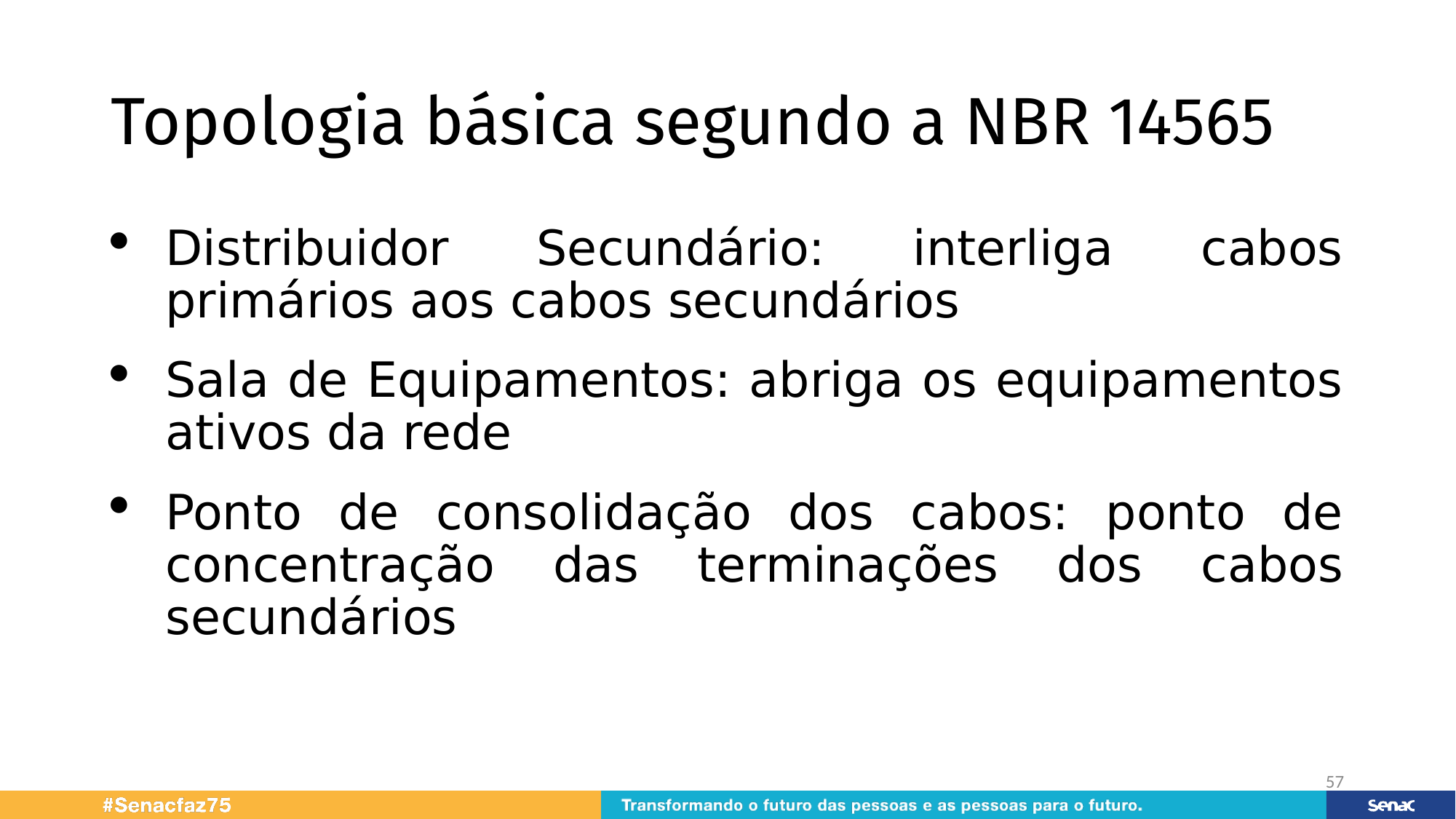

# Topologia básica segundo a NBR 14565
Distribuidor Secundário: interliga cabos primários aos cabos secundários
Sala de Equipamentos: abriga os equipamentos ativos da rede
Ponto de consolidação dos cabos: ponto de concentração das terminações dos cabos secundários

57